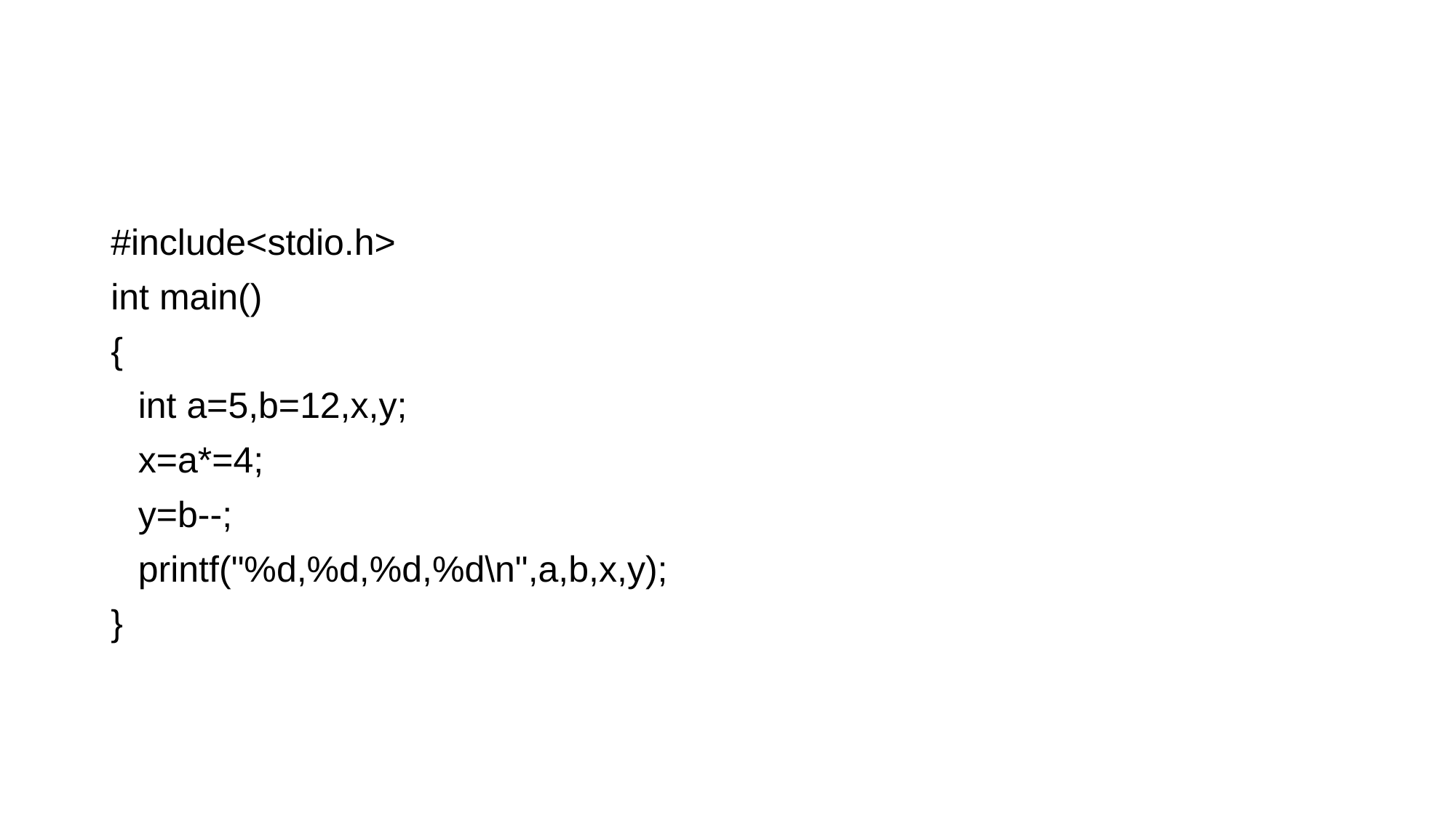

#
#include<stdio.h>
int main()
{
	int a=5,b=12,x,y;
	x=a*=4;
	y=b--;
	printf("%d,%d,%d,%d\n",a,b,x,y);
}